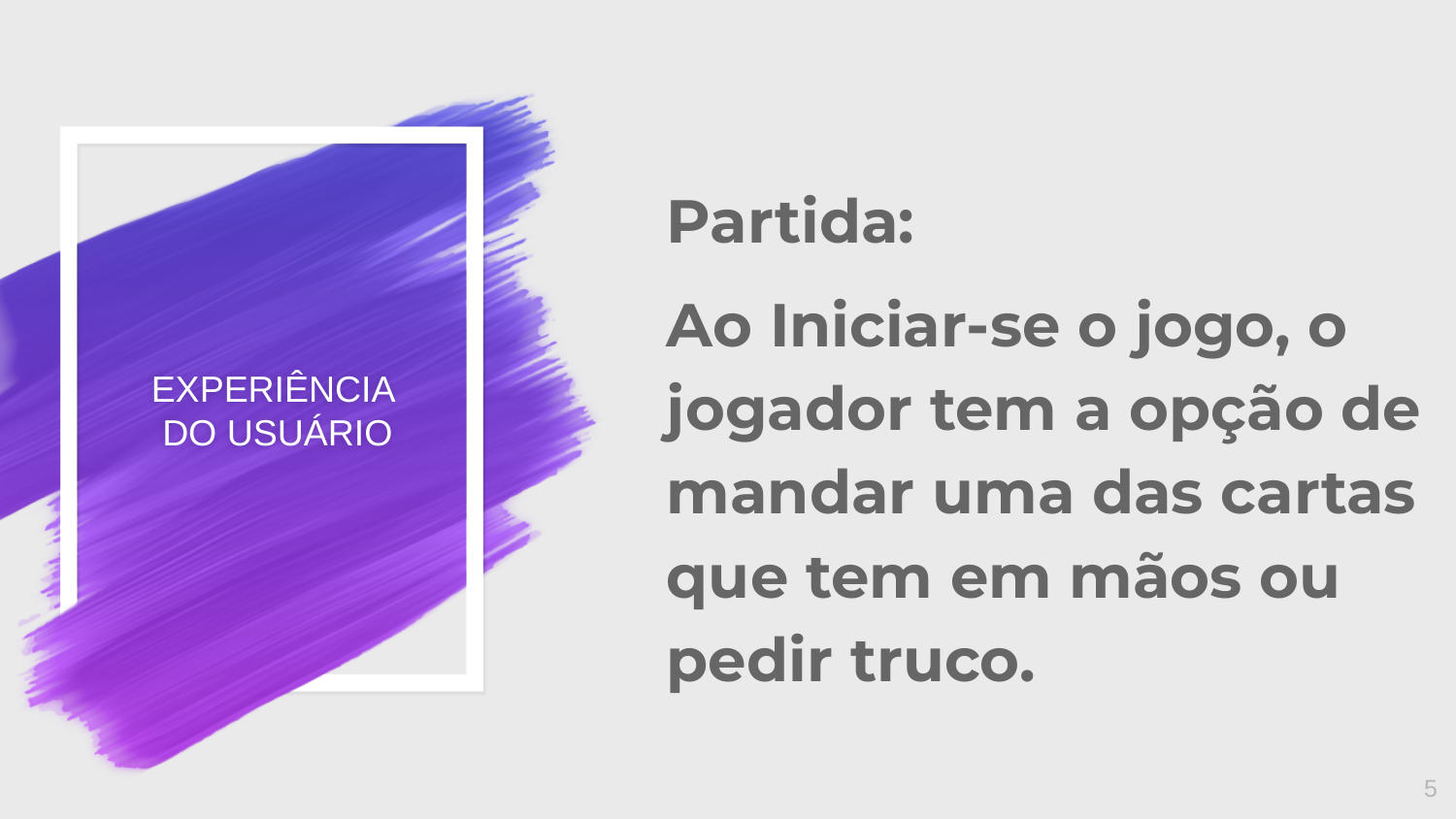

# EXPERIÊNCIA
DO USUÁRIO
Partida:
Ao Iniciar-se o jogo, o jogador tem a opção de mandar uma das cartas que tem em mãos ou pedir truco.

5